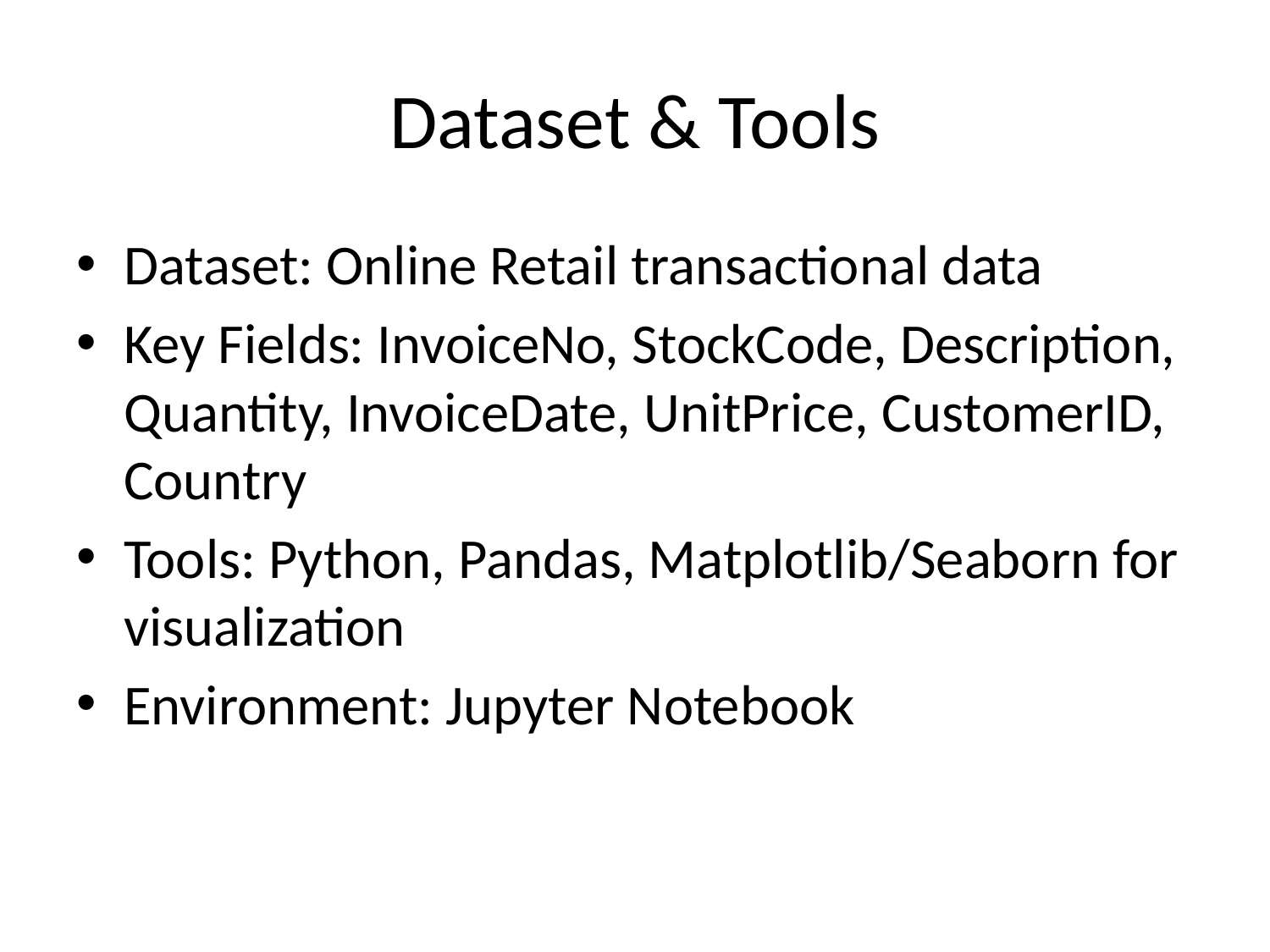

# Dataset & Tools
Dataset: Online Retail transactional data
Key Fields: InvoiceNo, StockCode, Description, Quantity, InvoiceDate, UnitPrice, CustomerID, Country
Tools: Python, Pandas, Matplotlib/Seaborn for visualization
Environment: Jupyter Notebook